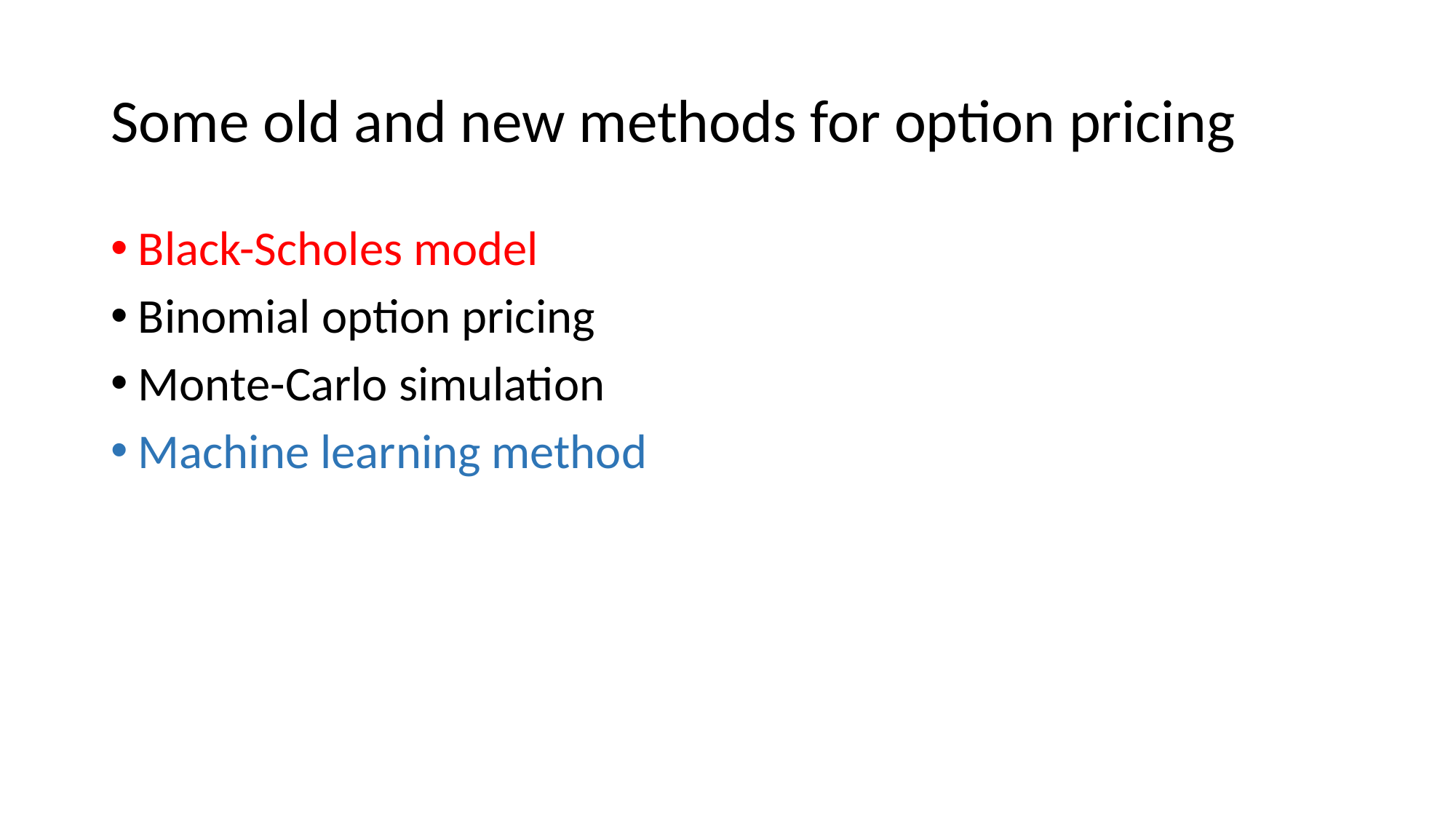

# Some old and new methods for option pricing
Black-Scholes model
Binomial option pricing
Monte-Carlo simulation
Machine learning method